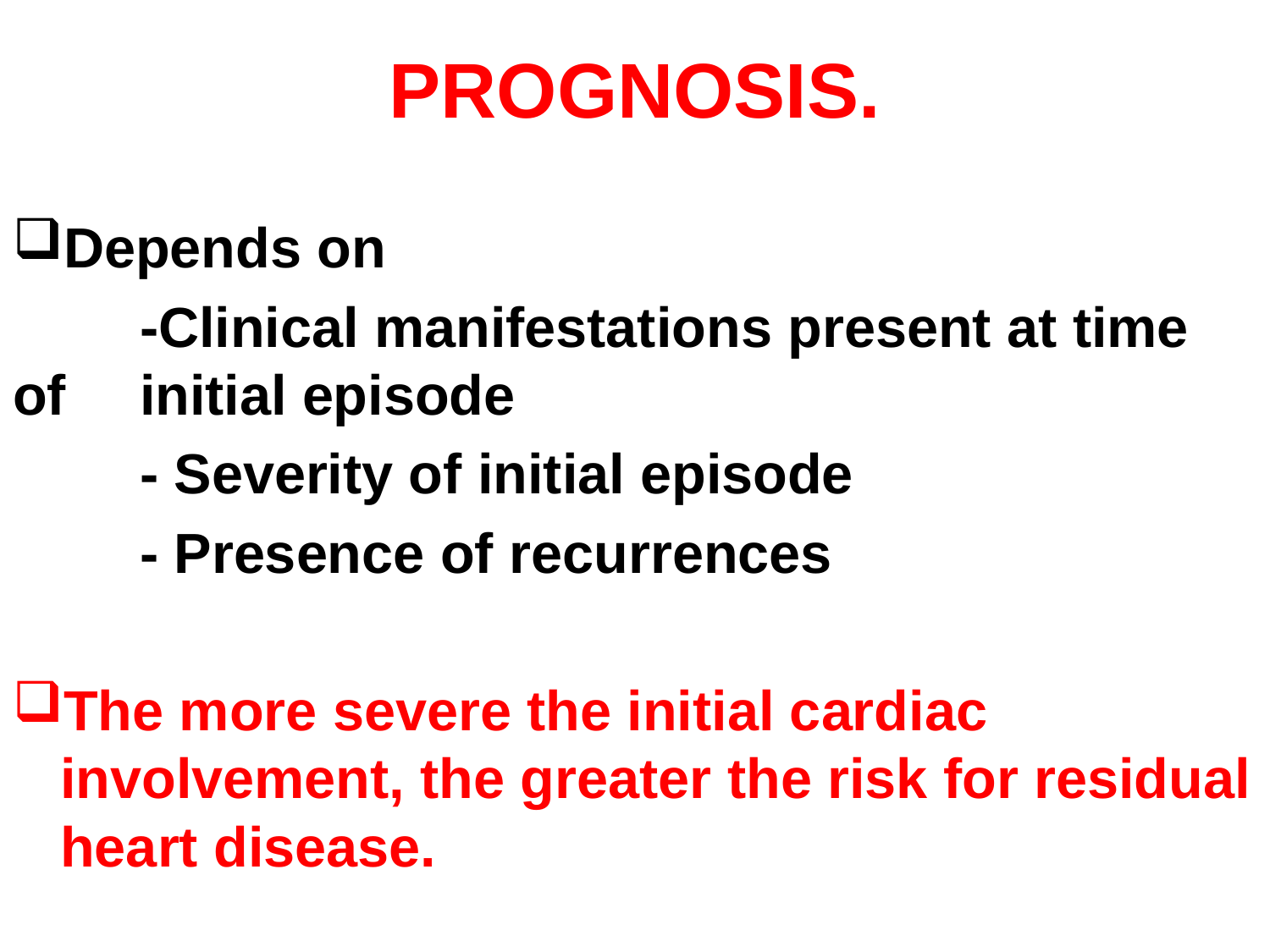

# PROGNOSIS.

Depends on
	-Clinical manifestations present at time of 	initial episode
	- Severity of initial episode
	- Presence of recurrences

The more severe the initial cardiac involvement, the greater the risk for residual heart disease.